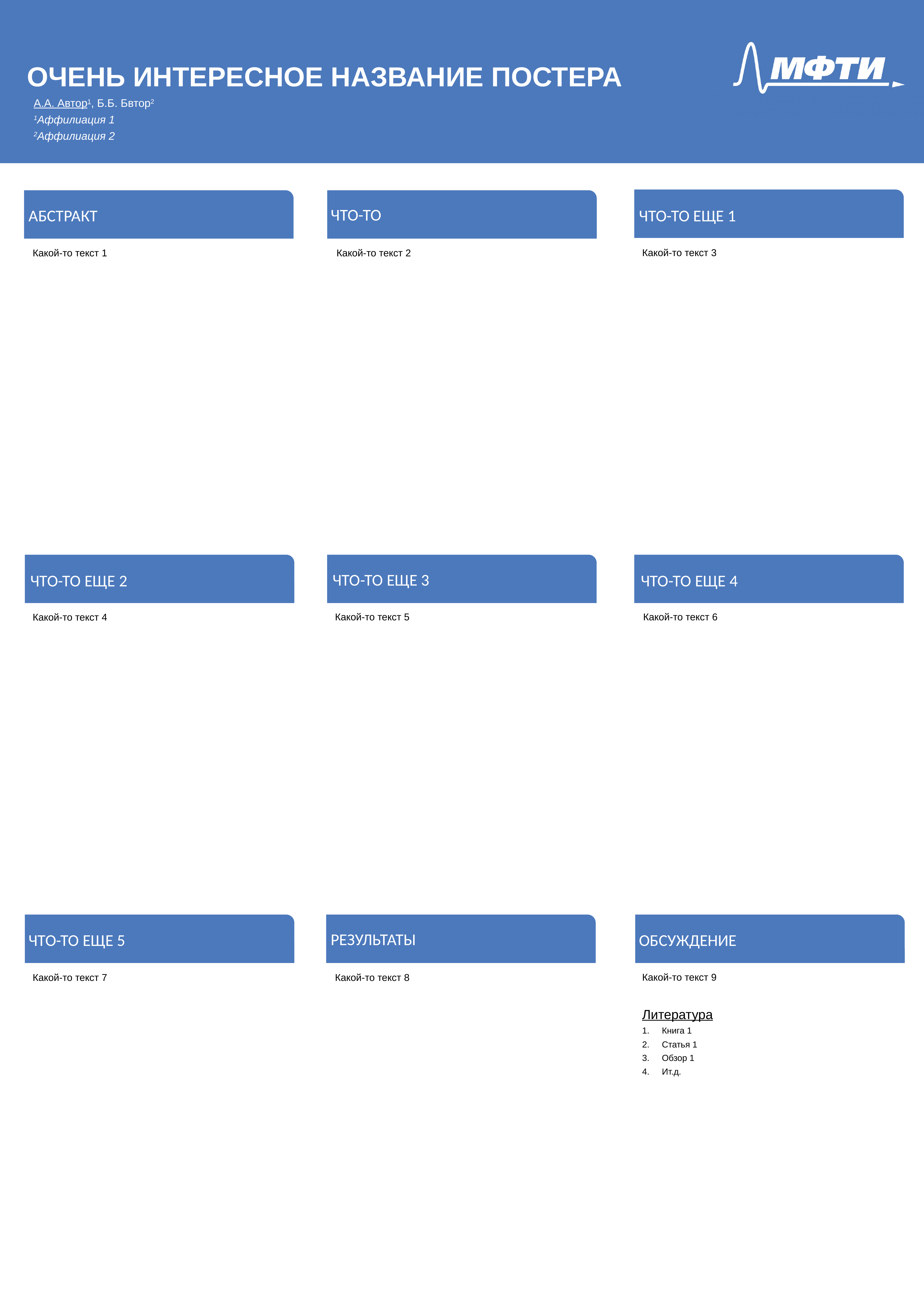

ОЧЕНЬ ИНТЕРЕСНОЕ НАЗВАНИЕ ПОСТЕРА
А.А. Автор1, Б.Б. Бвтор2
1Аффилиация 1
2Аффилиация 2
ЧТО-ТО
АБСТРАКТ
ЧТО-ТО ЕЩЕ 1
Какой-то текст 3
Какой-то текст 1
Какой-то текст 2
ЧТО-ТО ЕЩЕ 3
ЧТО-ТО ЕЩЕ 2
ЧТО-ТО ЕЩЕ 4
Какой-то текст 5
Какой-то текст 6
Какой-то текст 4
РЕЗУЛЬТАТЫ
ЧТО-ТО ЕЩЕ 5
ОБСУЖДЕНИЕ
Какой-то текст 9

Литература
Книга 1
Статья 1
Обзор 1
Ит.д.
Какой-то текст 7
Какой-то текст 8